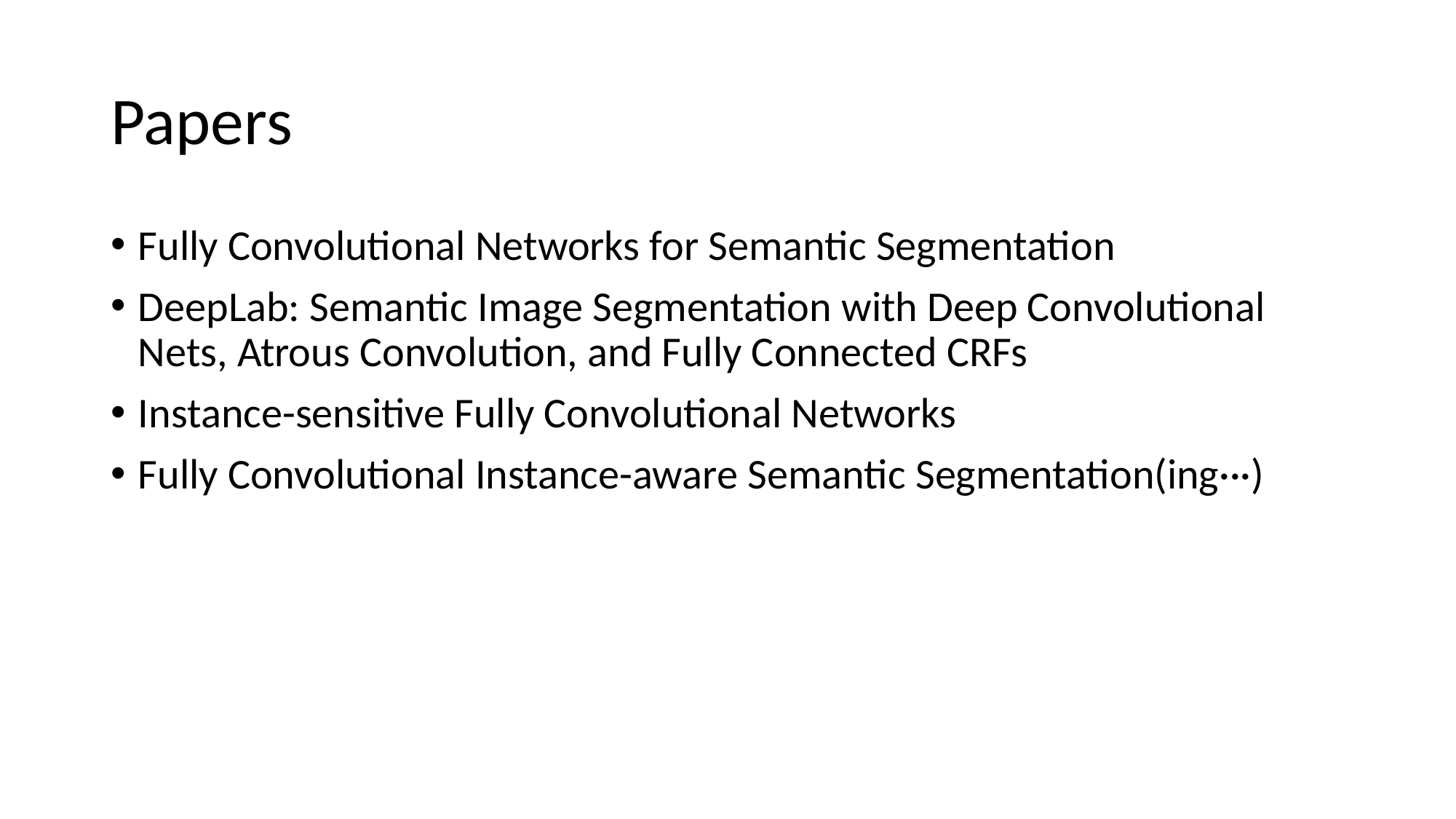

# Papers
Fully Convolutional Networks for Semantic Segmentation
DeepLab: Semantic Image Segmentation with Deep Convolutional Nets, Atrous Convolution, and Fully Connected CRFs
Instance-sensitive Fully Convolutional Networks
Fully Convolutional Instance-aware Semantic Segmentation(ing···)